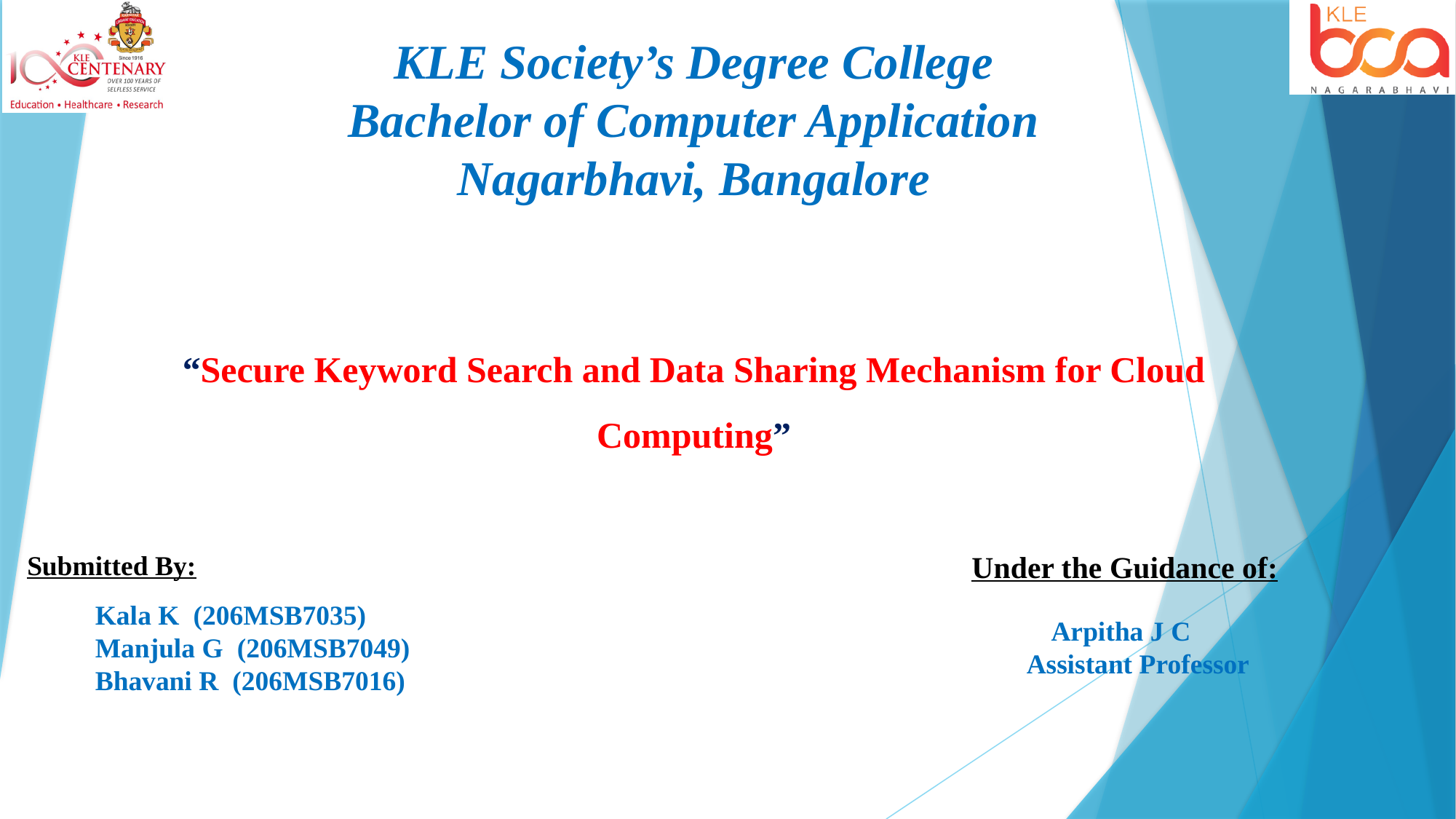

# KLE Society’s Degree College Bachelor of Computer Application Nagarbhavi, Bangalore
“Secure Keyword Search and Data Sharing Mechanism for Cloud Computing”
Submitted By:

Under the Guidance of:

Kala K  (206MSB7035)
Manjula G  (206MSB7049)
Bhavani R  (206MSB7016)
 Arpitha J C
      Assistant Professor